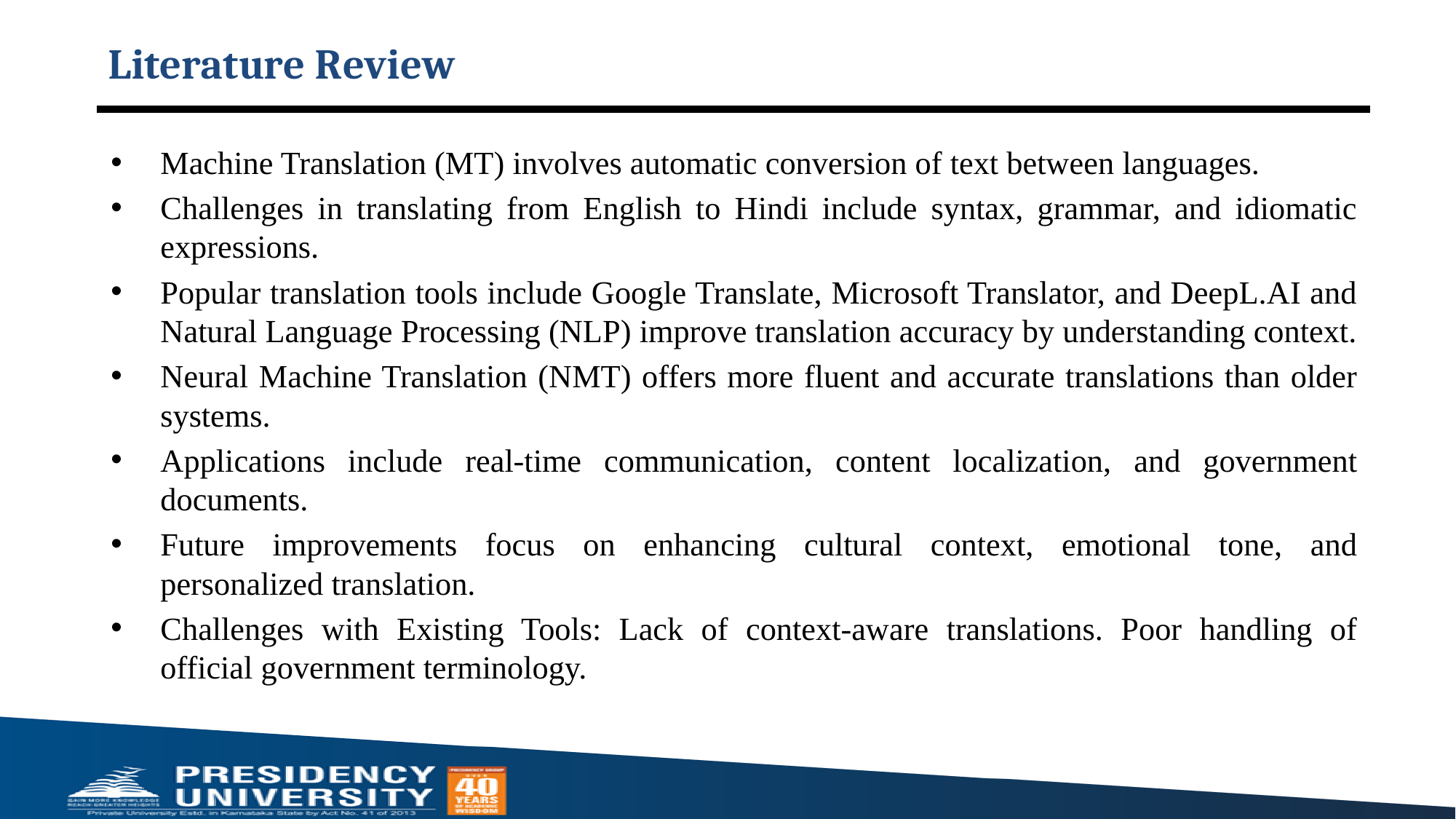

# Literature Review
Machine Translation (MT) involves automatic conversion of text between languages.
Challenges in translating from English to Hindi include syntax, grammar, and idiomatic expressions.
Popular translation tools include Google Translate, Microsoft Translator, and DeepL.AI and Natural Language Processing (NLP) improve translation accuracy by understanding context.
Neural Machine Translation (NMT) offers more fluent and accurate translations than older systems.
Applications include real-time communication, content localization, and government documents.
Future improvements focus on enhancing cultural context, emotional tone, and personalized translation.
Challenges with Existing Tools: Lack of context-aware translations. Poor handling of official government terminology.